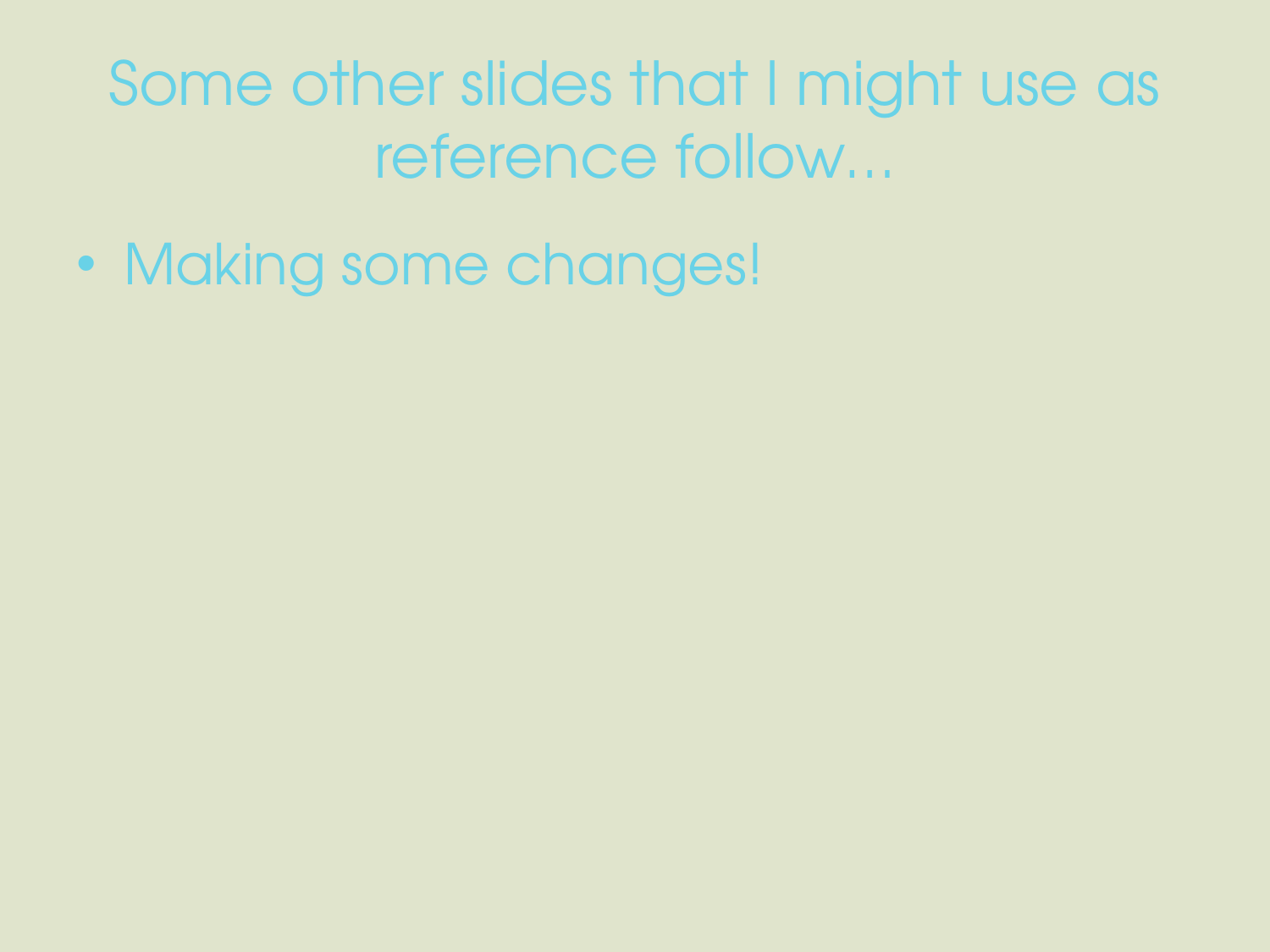

# Some other slides that I might use as reference follow…
Making some changes!